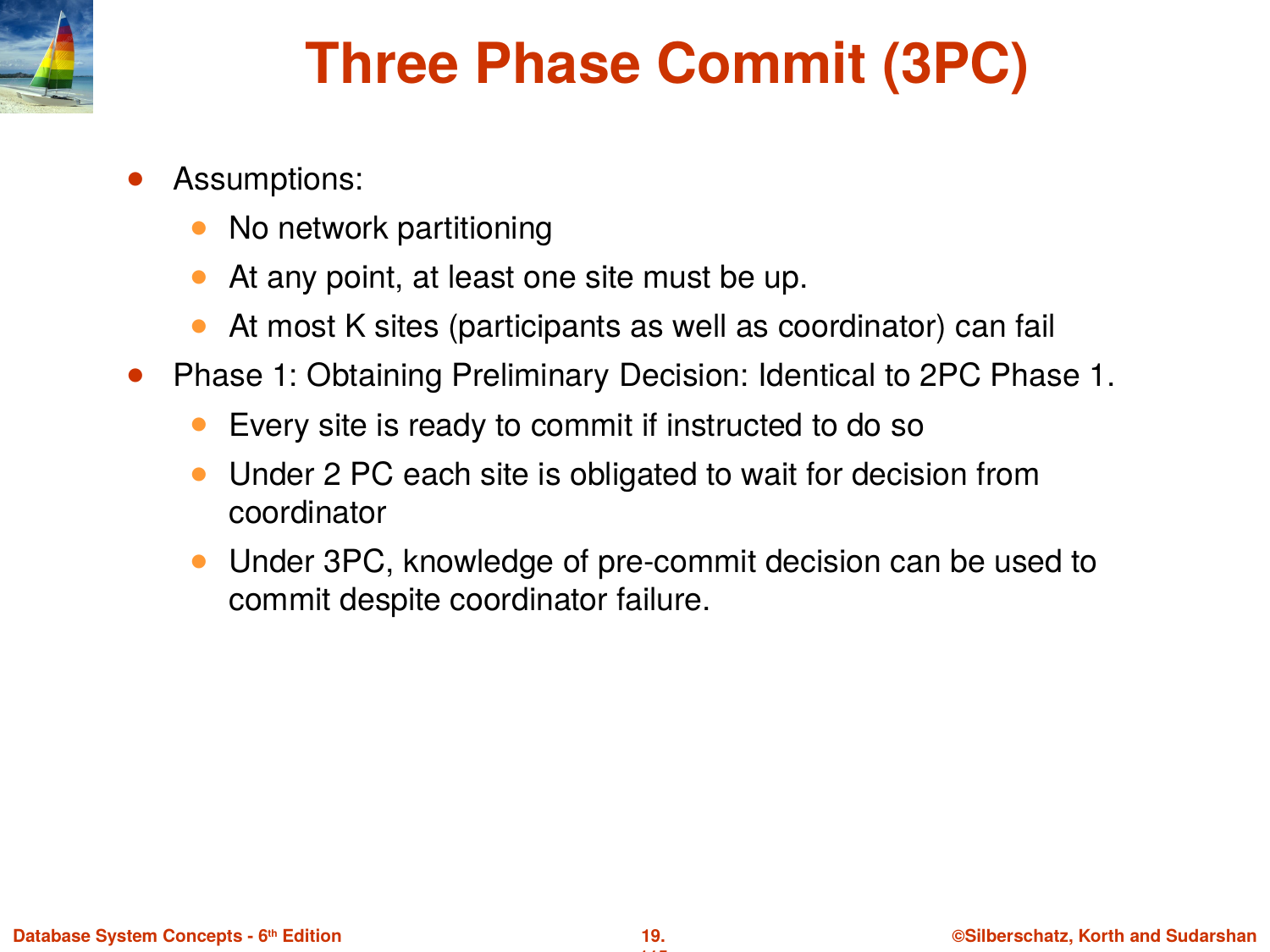

# Three Phase Commit (3PC)
Assumptions:
No network partitioning
At any point, at least one site must be up.
At most K sites (participants as well as coordinator) can fail
Phase 1: Obtaining Preliminary Decision: Identical to 2PC Phase 1.
Every site is ready to commit if instructed to do so
Under 2 PC each site is obligated to wait for decision from coordinator
Under 3PC, knowledge of pre-commit decision can be used to commit despite coordinator failure.